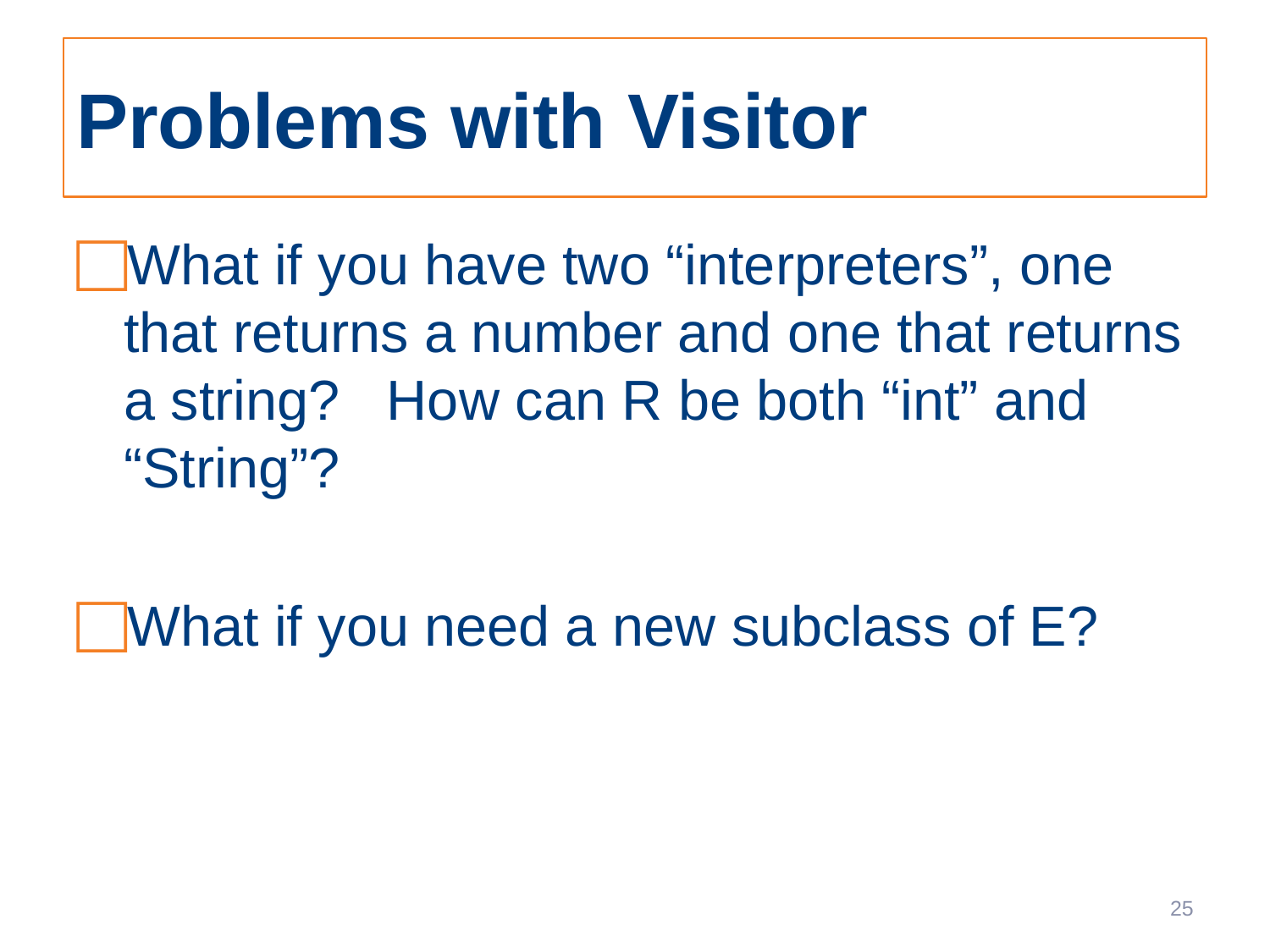

# Problems with Visitor
What if you have two “interpreters”, one that returns a number and one that returns a string?   How can R be both “int” and “String”?

What if you need a new subclass of E?
25